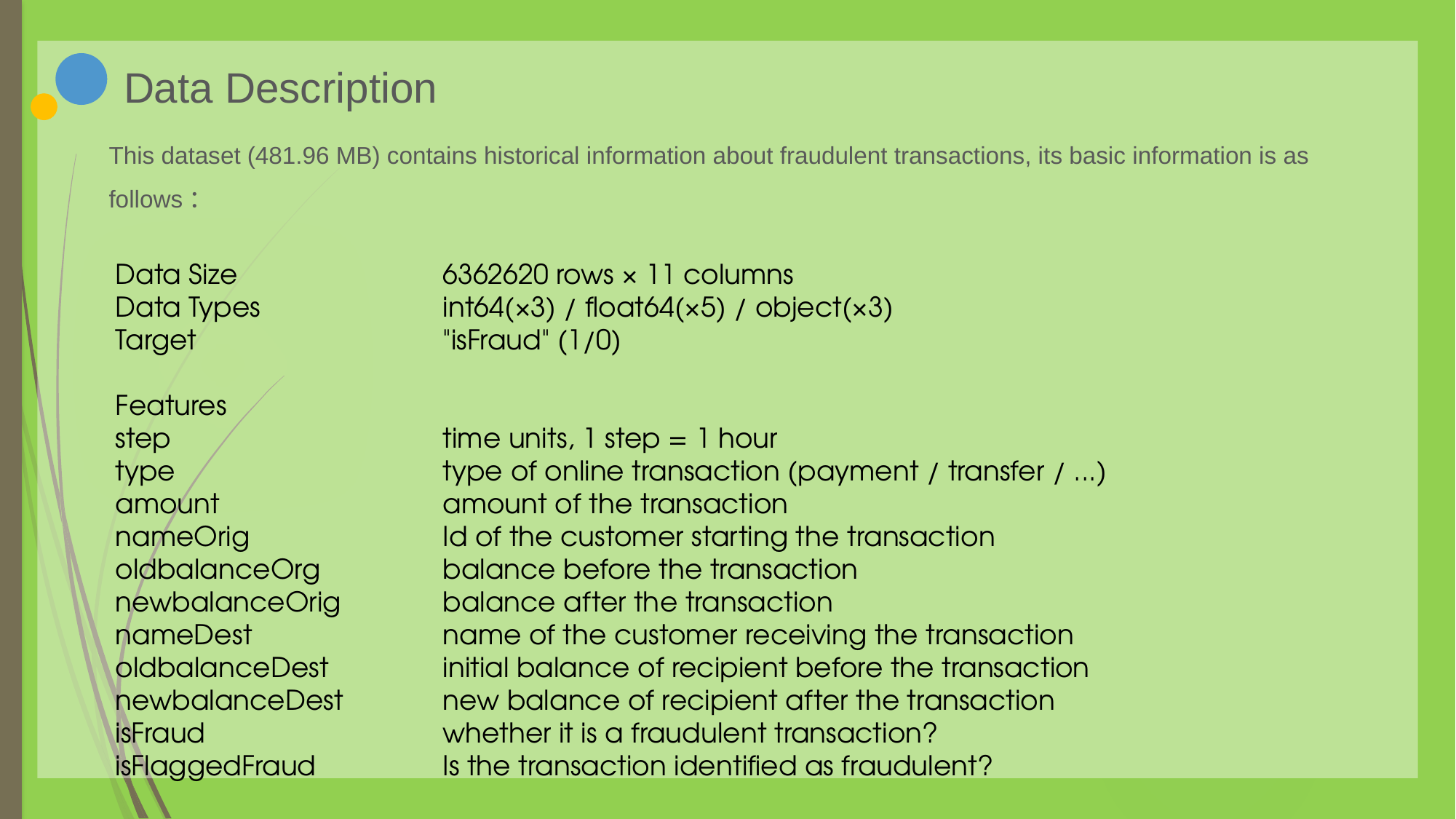

Data Description
This dataset (481.96 MB) contains historical information about fraudulent transactions, its basic information is as follows：
Data Size 		6362620 rows × 11 columns
Data Types 		int64(×3) / float64(×5) / object(×3)
Target  			"isFraud" (1/0)

Features
step 			time units, 1 step = 1 hour
type 			type of online transaction (payment / transfer / ...)
amount 		amount of the transaction
nameOrig 		Id of the customer starting the transaction
oldbalanceOrg 		balance before the transaction
newbalanceOrig 	balance after the transaction
nameDest 		name of the customer receiving the transaction
oldbalanceDest 	initial balance of recipient before the transaction
newbalanceDest 	new balance of recipient after the transaction
isFraud 			whether it is a fraudulent transaction?
isFlaggedFraud 		Is the transaction identified as fraudulent?